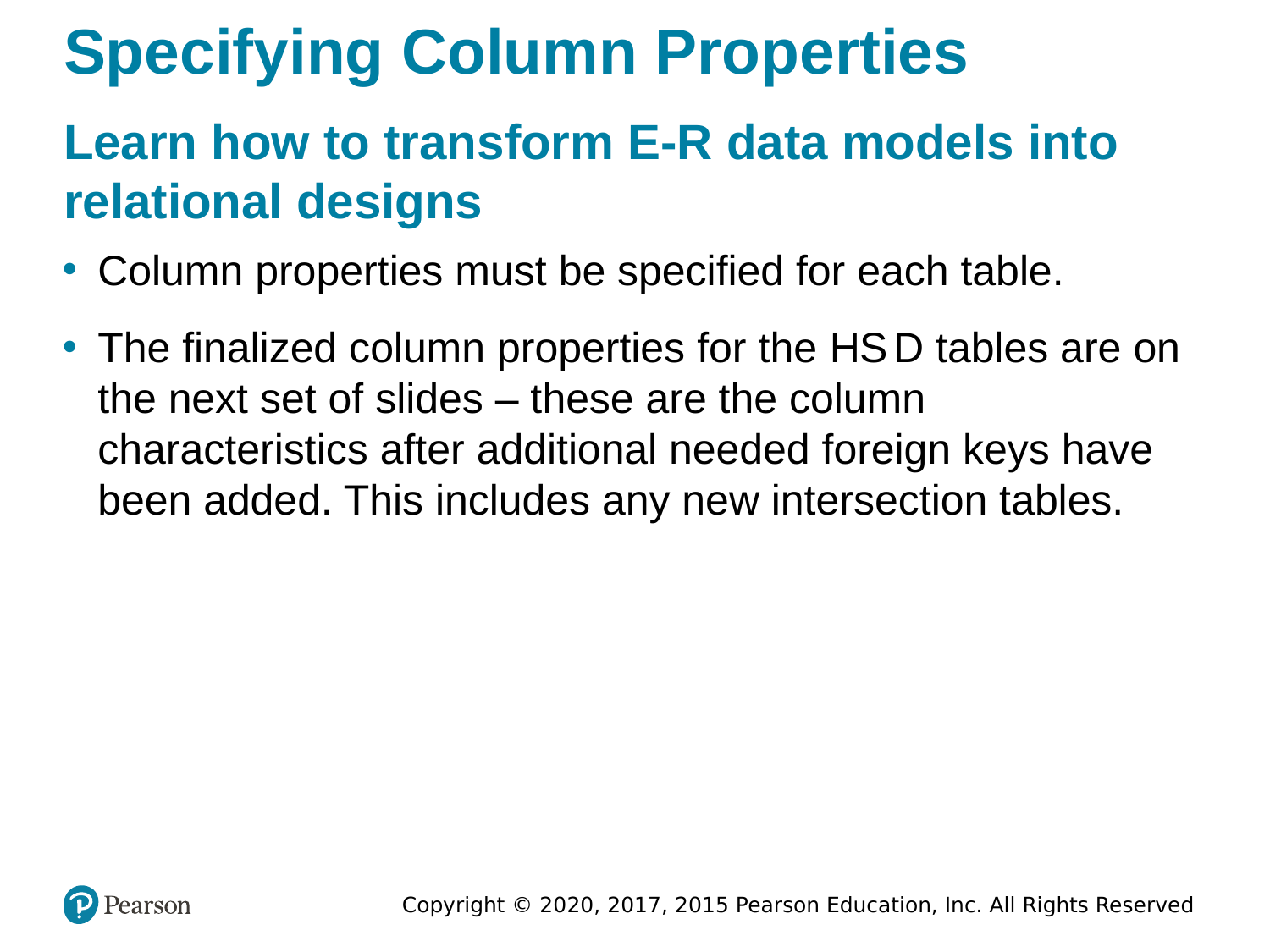

# Specifying Column Properties
Learn how to transform E-R data models into relational designs
Column properties must be specified for each table.
The finalized column properties for the H S D tables are on the next set of slides – these are the column characteristics after additional needed foreign keys have been added. This includes any new intersection tables.